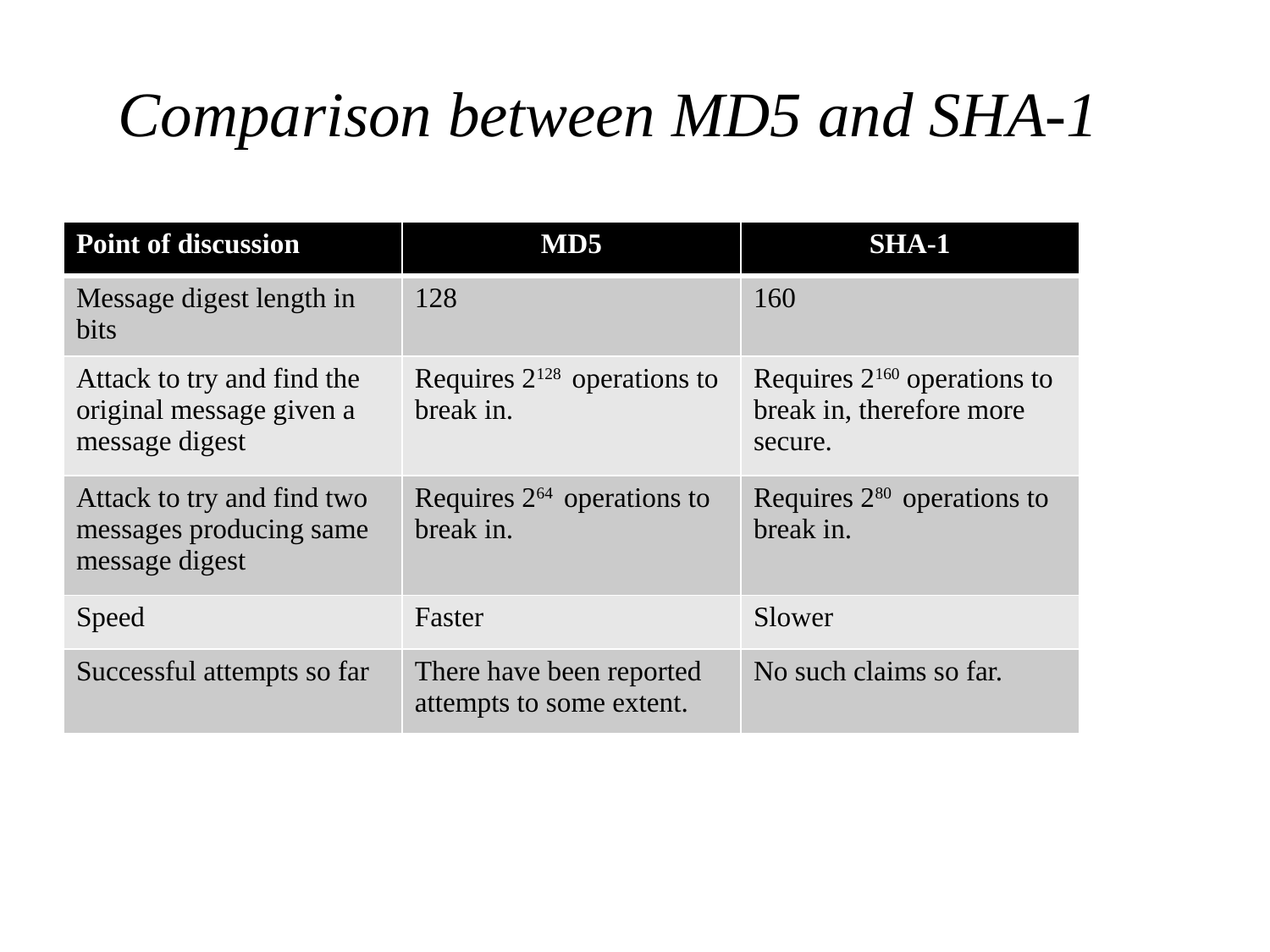

# Comparison between MD5 and SHA-1
| Point of discussion | MD5 | SHA-1 |
| --- | --- | --- |
| Message digest length in bits | 128 | 160 |
| Attack to try and find the original message given a message digest | Requires 2128 operations to break in. | Requires 2160 operations to break in, therefore more secure. |
| Attack to try and find two messages producing same message digest | Requires 264 operations to break in. | Requires 280 operations to break in. |
| Speed | Faster | Slower |
| Successful attempts so far | There have been reported attempts to some extent. | No such claims so far. |